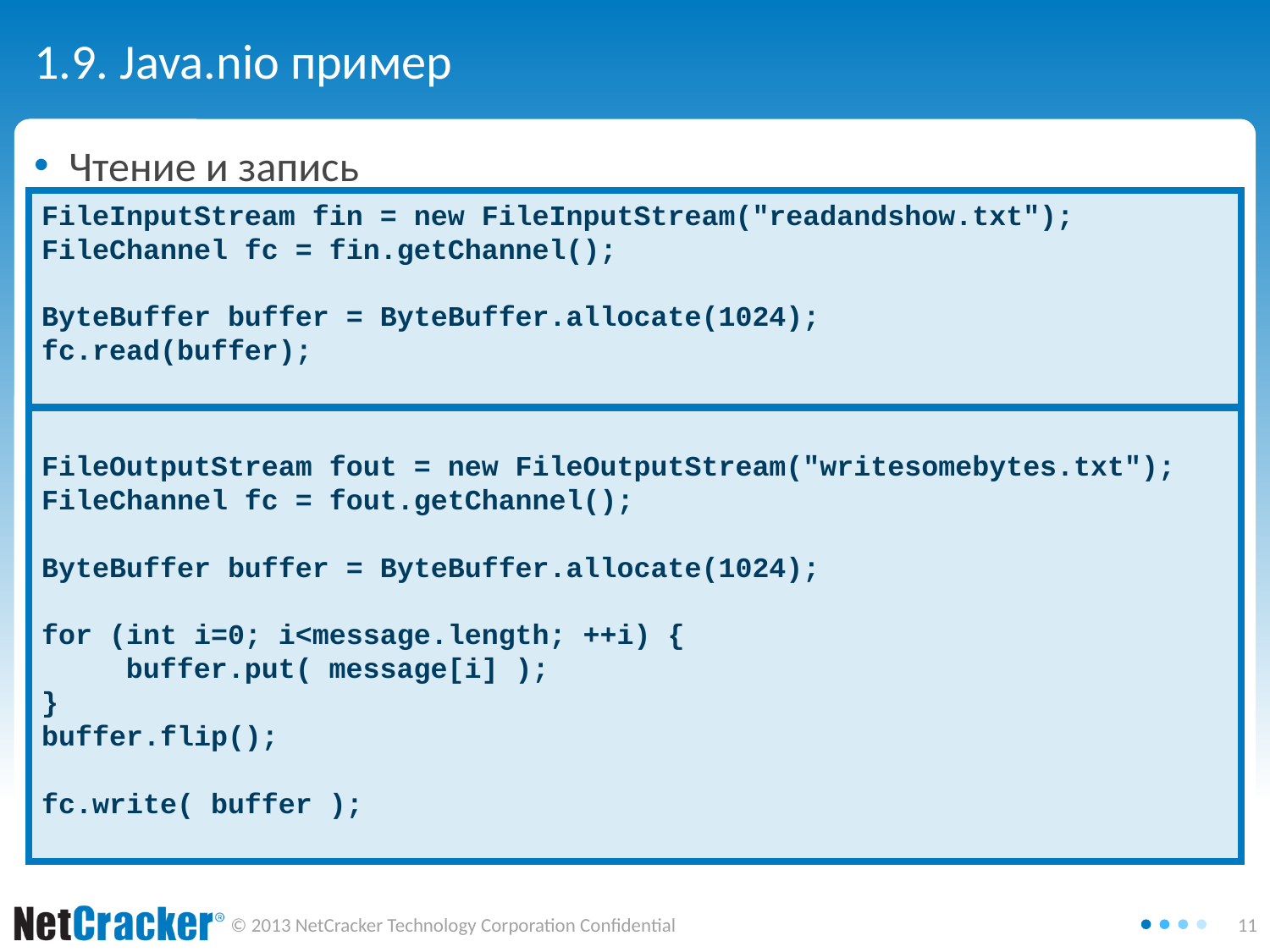

# 1.9. Java.nio пример
Чтение и запись

FileInputStream fin = new FileInputStream("readandshow.txt");
FileChannel fc = fin.getChannel();

ByteBuffer buffer = ByteBuffer.allocate(1024);
fc.read(buffer);

FileOutputStream fout = new FileOutputStream("writesomebytes.txt");
FileChannel fc = fout.getChannel();

ByteBuffer buffer = ByteBuffer.allocate(1024);

for (int i=0; i<message.length; ++i) {
     buffer.put( message[i] );
}
buffer.flip();

fc.write( buffer );